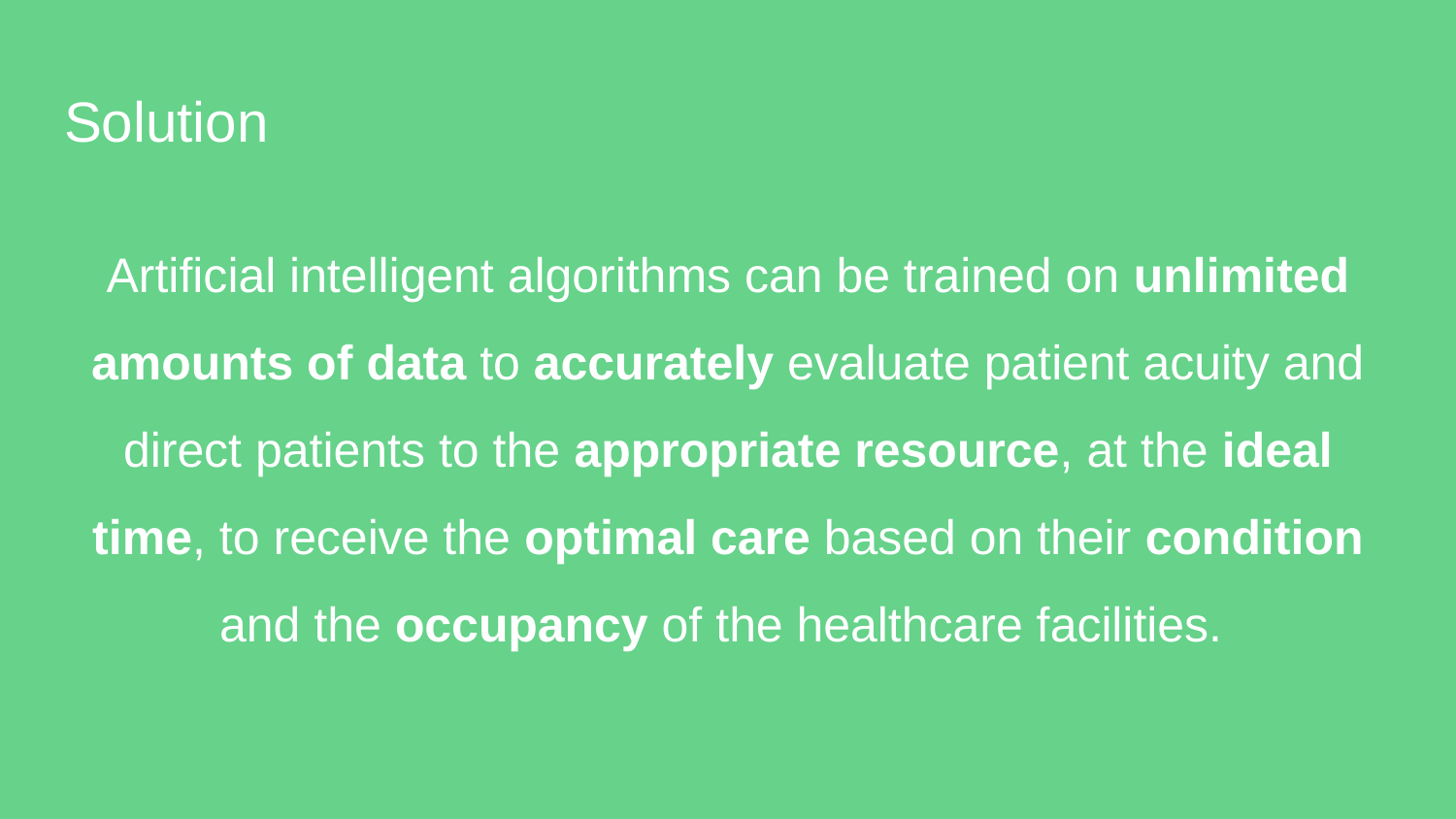

# Solution
Artificial intelligent algorithms can be trained on unlimited amounts of data to accurately evaluate patient acuity and direct patients to the appropriate resource, at the ideal time, to receive the optimal care based on their condition and the occupancy of the healthcare facilities.